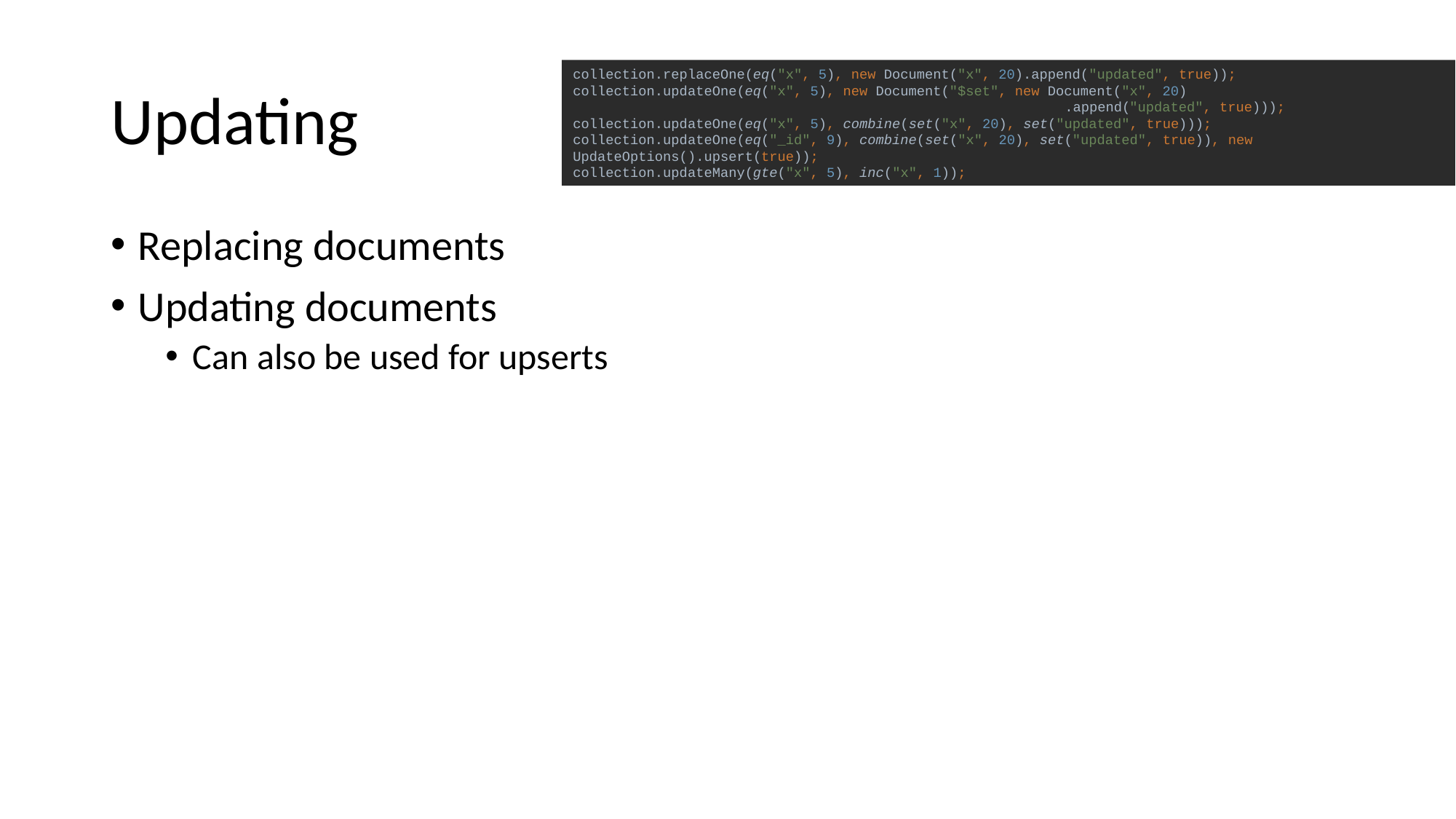

# Updating
collection.replaceOne(eq("x", 5), new Document("x", 20).append("updated", true));
collection.updateOne(eq("x", 5), new Document("$set", new Document("x", 20)
                                                            .append("updated", true)));
collection.updateOne(eq("x", 5), combine(set("x", 20), set("updated", true)));
collection.updateOne(eq("_id", 9), combine(set("x", 20), set("updated", true)), new UpdateOptions().upsert(true));
collection.updateMany(gte("x", 5), inc("x", 1));
Replacing documents
Updating documents
Can also be used for upserts